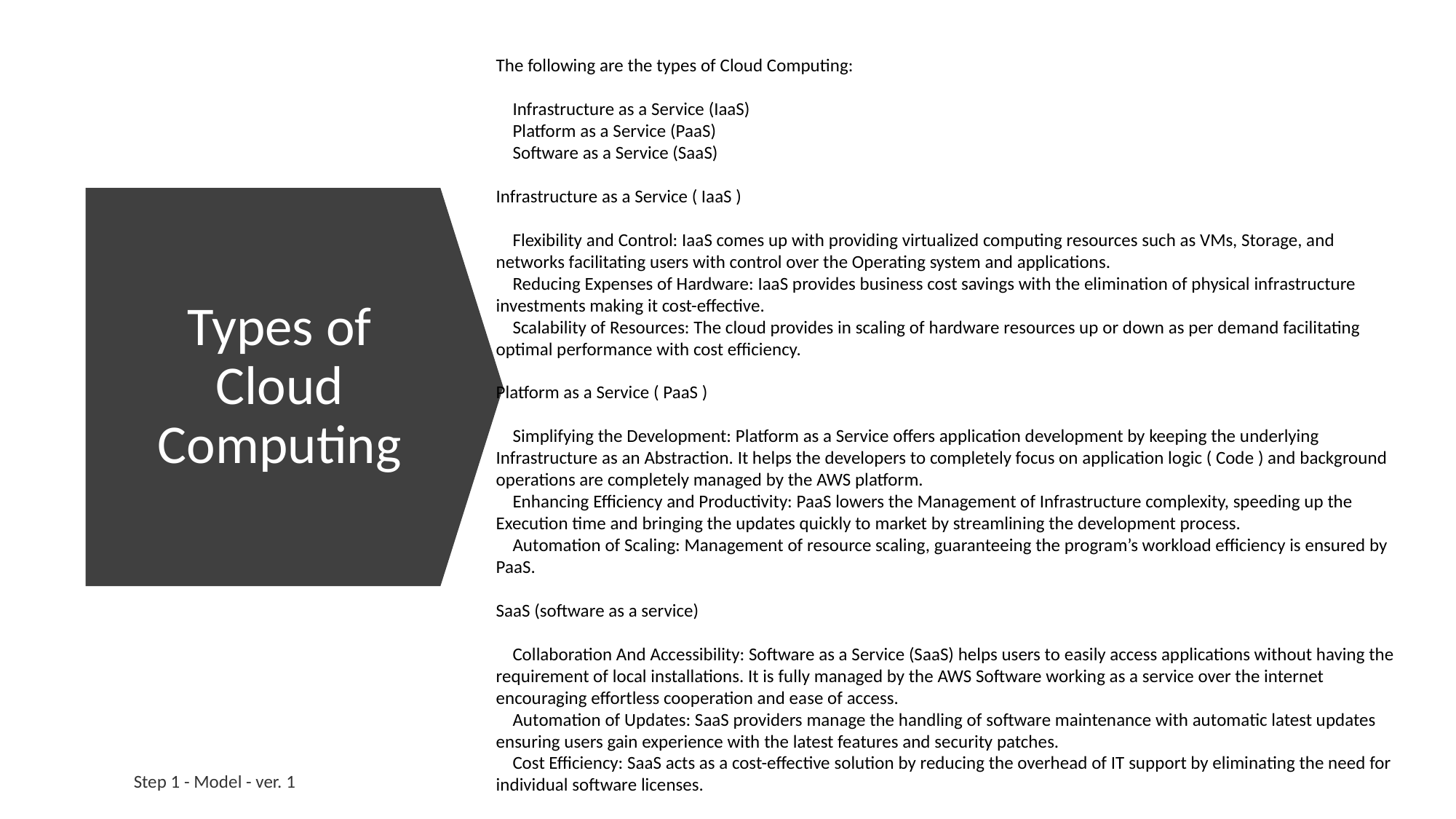

The following are the types of Cloud Computing:

    Infrastructure as a Service (IaaS)
    Platform as a Service (PaaS)
    Software as a Service (SaaS)

Infrastructure as a Service ( IaaS )

    Flexibility and Control: IaaS comes up with providing virtualized computing resources such as VMs, Storage, and networks facilitating users with control over the Operating system and applications.
    Reducing Expenses of Hardware: IaaS provides business cost savings with the elimination of physical infrastructure investments making it cost-effective.
    Scalability of Resources: The cloud provides in scaling of hardware resources up or down as per demand facilitating optimal performance with cost efficiency.

Platform as a Service ( PaaS )

    Simplifying the Development: Platform as a Service offers application development by keeping the underlying Infrastructure as an Abstraction. It helps the developers to completely focus on application logic ( Code ) and background operations are completely managed by the AWS platform.
    Enhancing Efficiency and Productivity: PaaS lowers the Management of Infrastructure complexity, speeding up the Execution time and bringing the updates quickly to market by streamlining the development process.
    Automation of Scaling: Management of resource scaling, guaranteeing the program’s workload efficiency is ensured by PaaS.

SaaS (software as a service)

    Collaboration And Accessibility: Software as a Service (SaaS) helps users to easily access applications without having the requirement of local installations. It is fully managed by the AWS Software working as a service over the internet encouraging effortless cooperation and ease of access.
    Automation of Updates: SaaS providers manage the handling of software maintenance with automatic latest updates ensuring users gain experience with the latest features and security patches.
    Cost Efficiency: SaaS acts as a cost-effective solution by reducing the overhead of IT support by eliminating the need for individual software licenses.

Function as a Service (FaaS)

    Event-Driven Execution: FaaS helps in the maintenance of servers and infrastructure making users worry about it. FaaS facilitates the developers to run code as a response to the events.
    Cost Efficiency: FaaS facilitates cost efficiency by coming up with the principle “Pay as per you Run” for the computing resources used.
    Scalability and Agility: Serverless Architectures scale effortlessly in handing the workloads promoting agility in development and deployment.
    To know more about the Types of Cloud Computing Difference please read this article – IaaS vs PaaS vs SaaS

# Types of Cloud Computing
Step 1 - Model - ver. 1